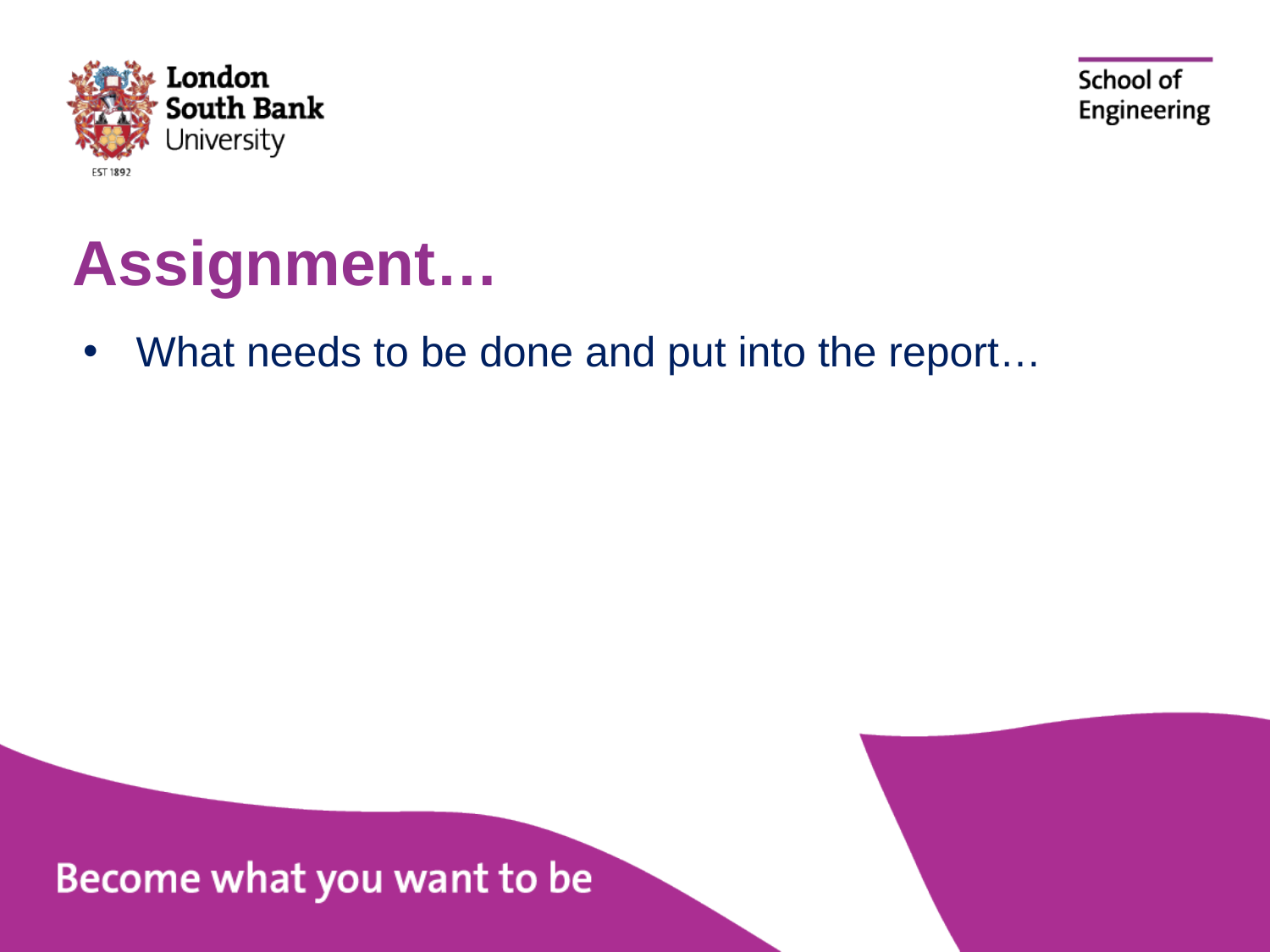

# Assignment…
What needs to be done and put into the report…